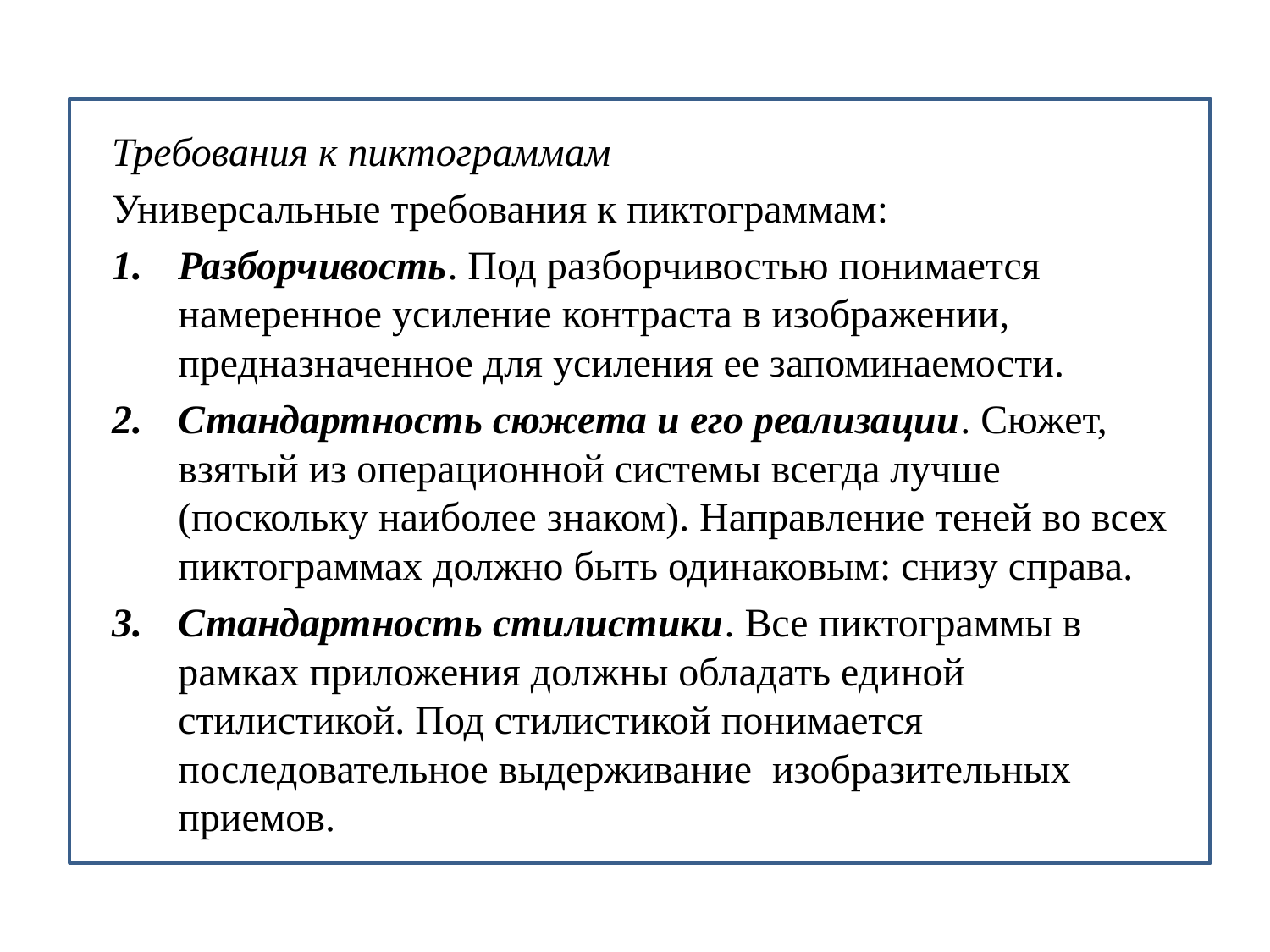

Требования к пиктограммам
Универсальные требования к пиктограммам:
Разборчивость. Под разборчивостью понимается намеренное усиление контраста в изображении, предназначенное для усиления ее запоминаемости.
Стандартность сюжета и его реализации. Cюжет, взятый из операционной системы всегда лучше (поскольку наиболее знаком). Направление теней во всех пиктограммах должно быть одинаковым: снизу справа.
Стандартность стилистики. Все пиктограммы в рамках приложения должны обладать единой стилистикой. Под стилистикой понимается последовательное выдерживание  изобразительных приемов.